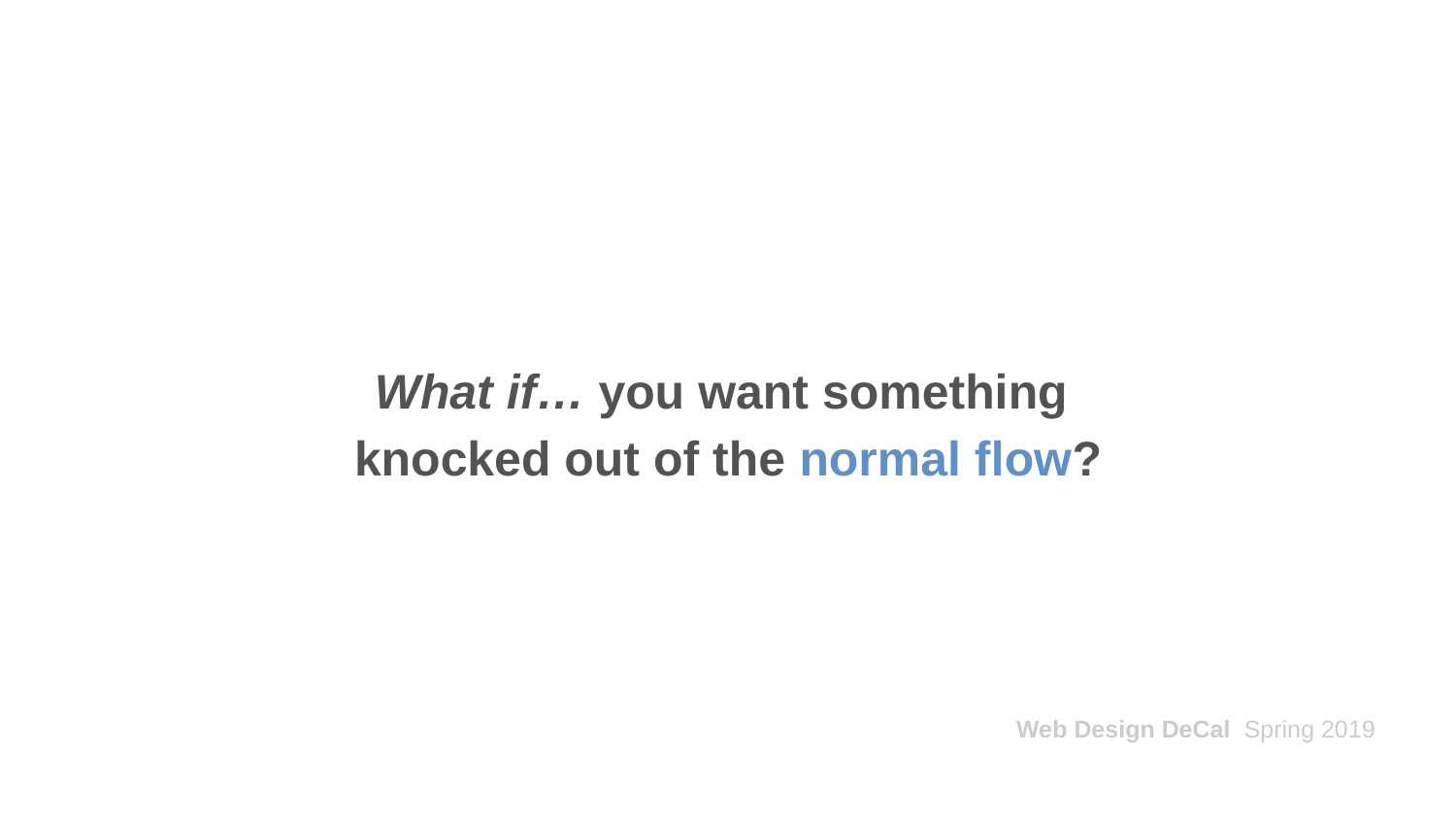

# What if… you want something knocked out of the normal flow?